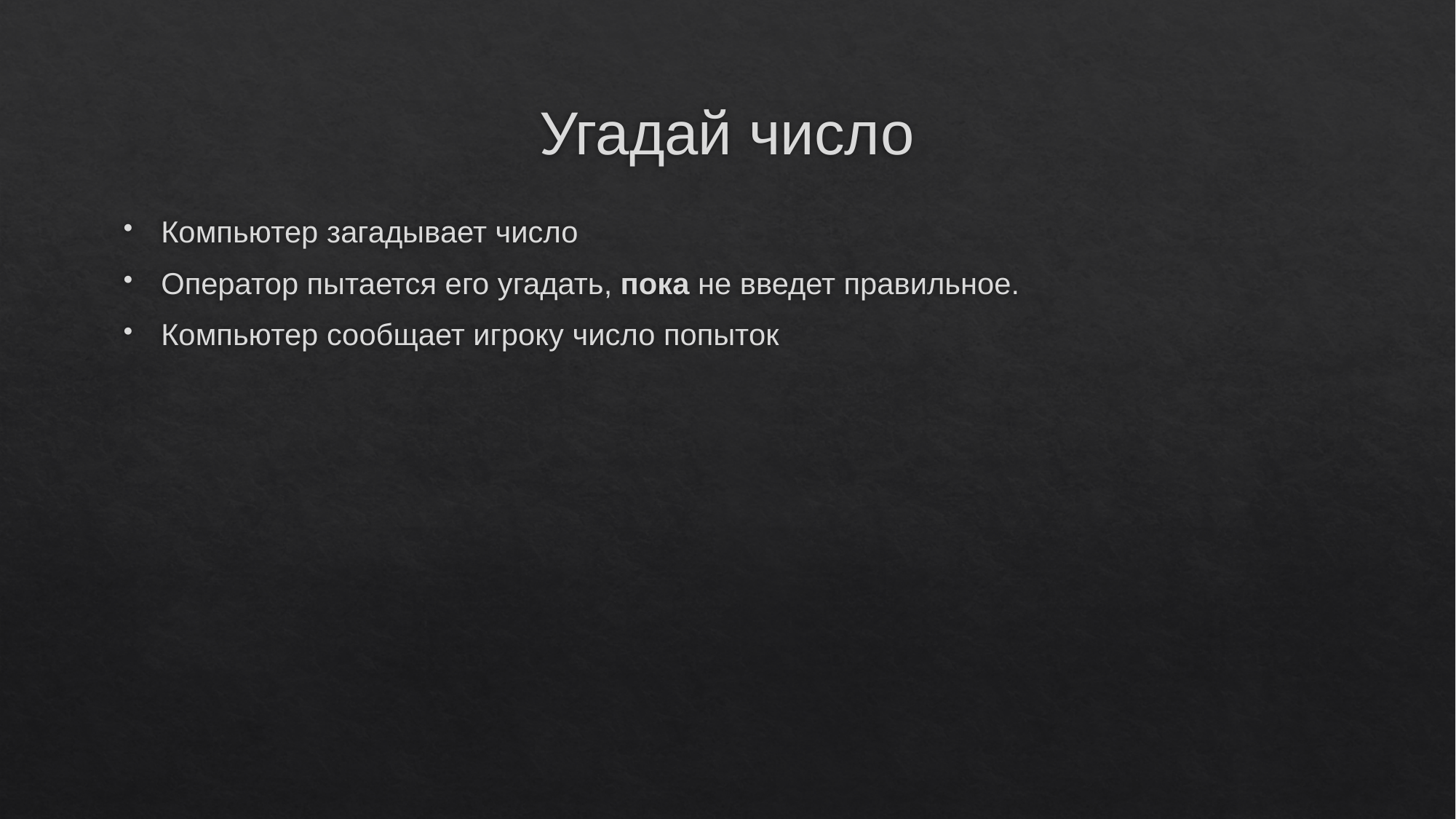

# Угадай число
Компьютер загадывает число
Оператор пытается его угадать, пока не введет правильное.
Компьютер сообщает игроку число попыток